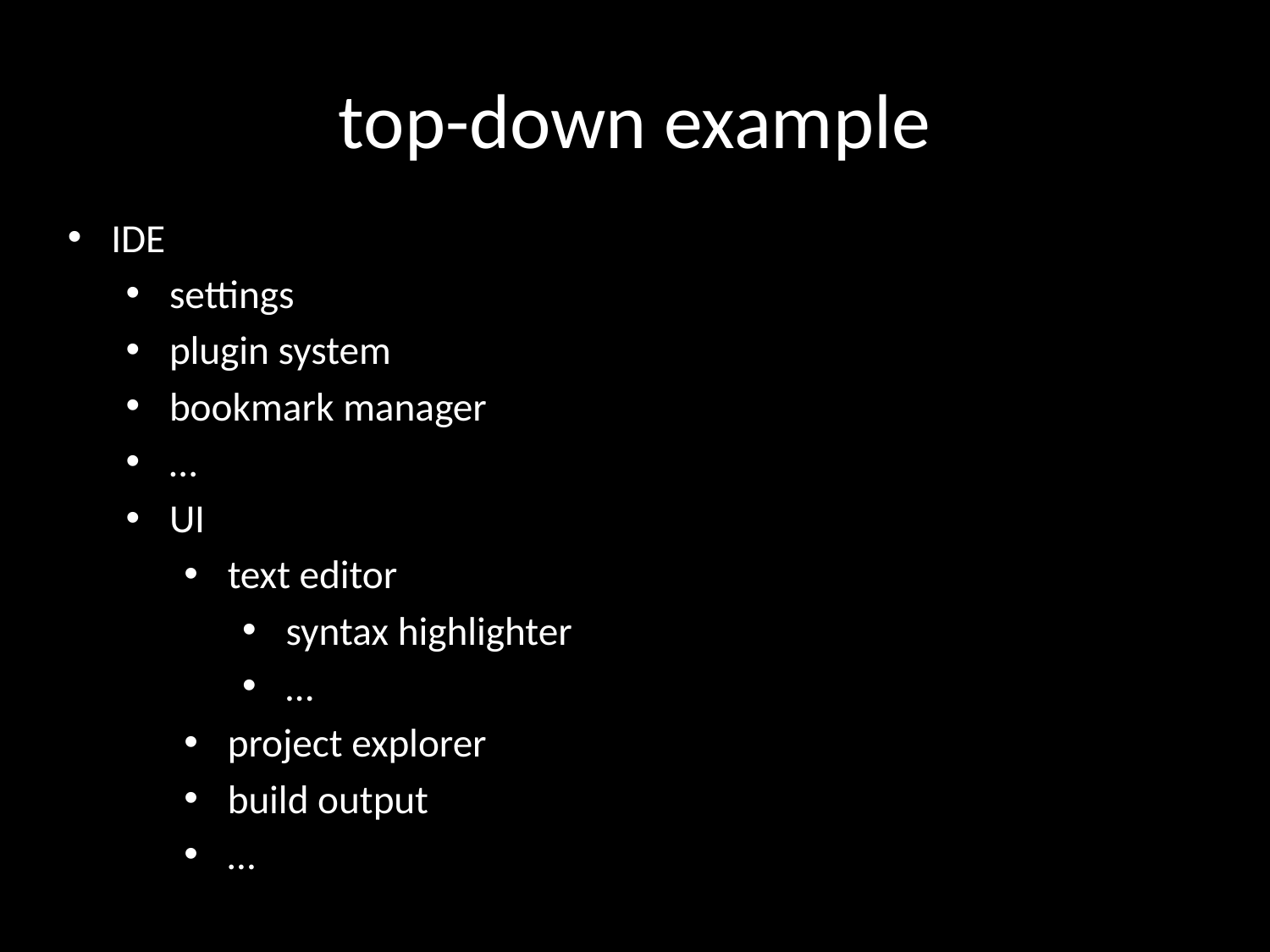

# top-down example
IDE
settings
plugin system
bookmark manager
…
UI
text editor
syntax highlighter
…
project explorer
build output
…